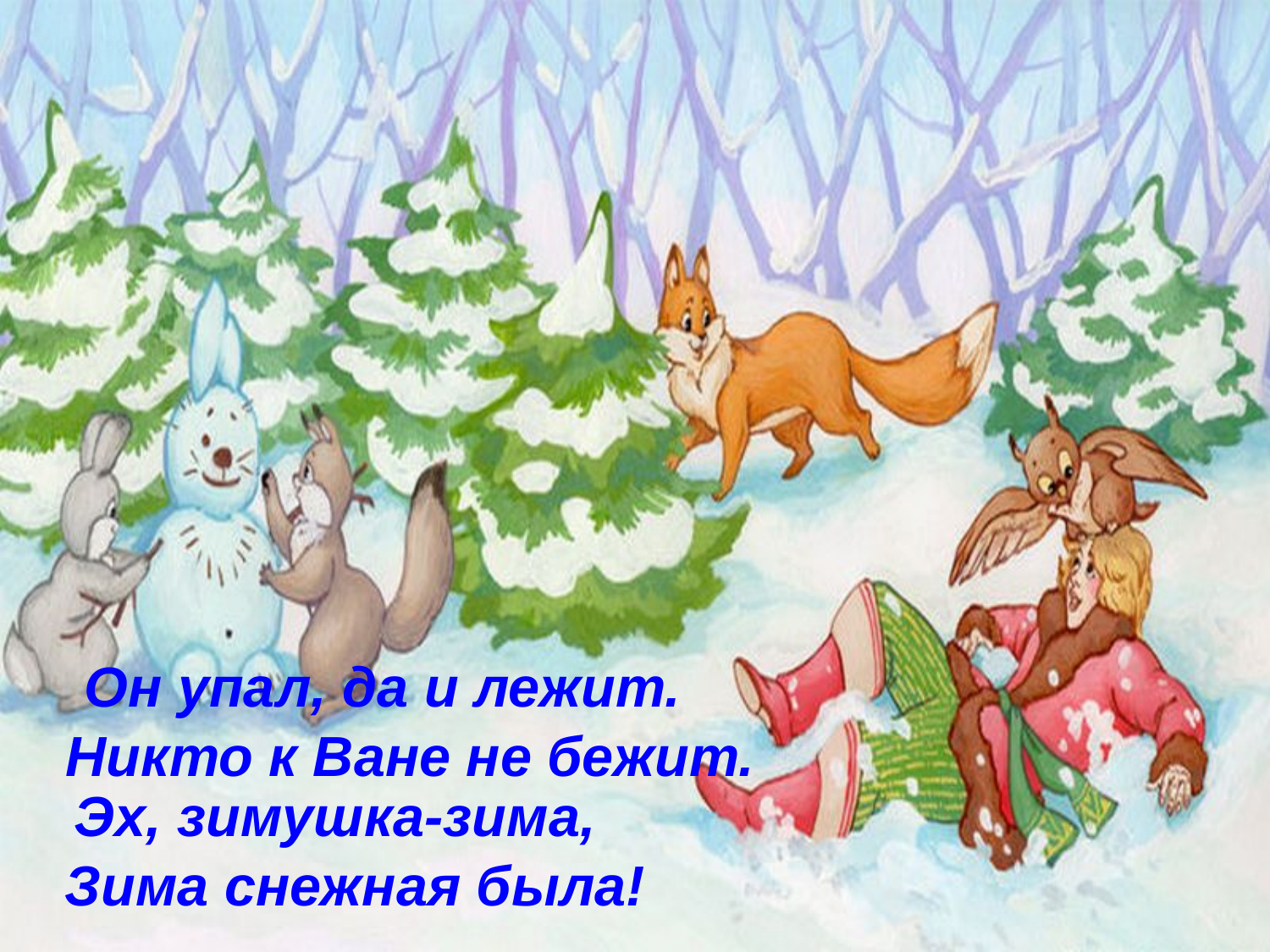

Он упал, да и лежит.
Никто к Ване не бежит.
Эх, зимушка-зима,
Зима снежная была!